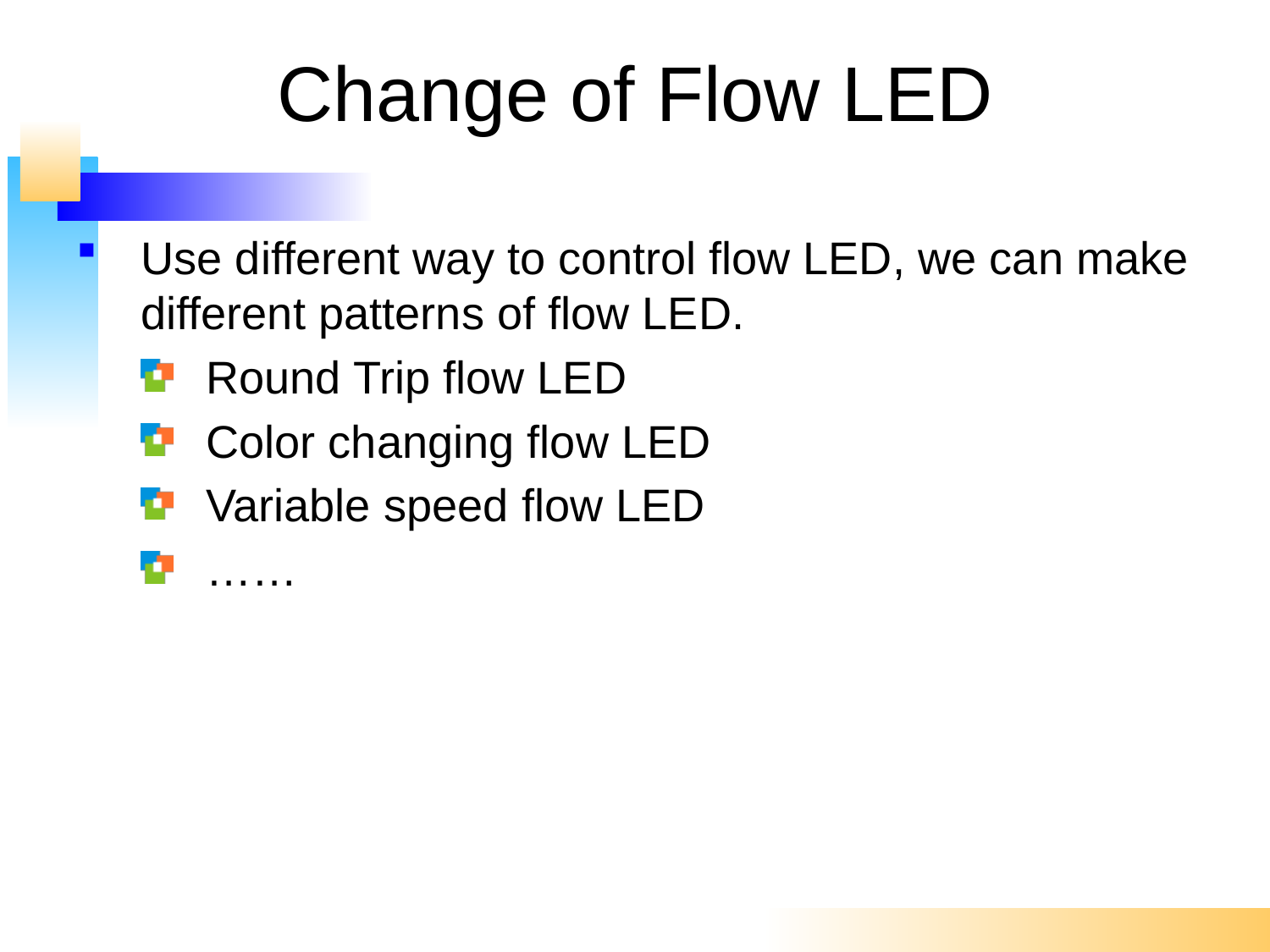

# Change of Flow LED
Use different way to control flow LED, we can make different patterns of flow LED.
Round Trip flow LED
Color changing flow LED
Variable speed flow LED
……